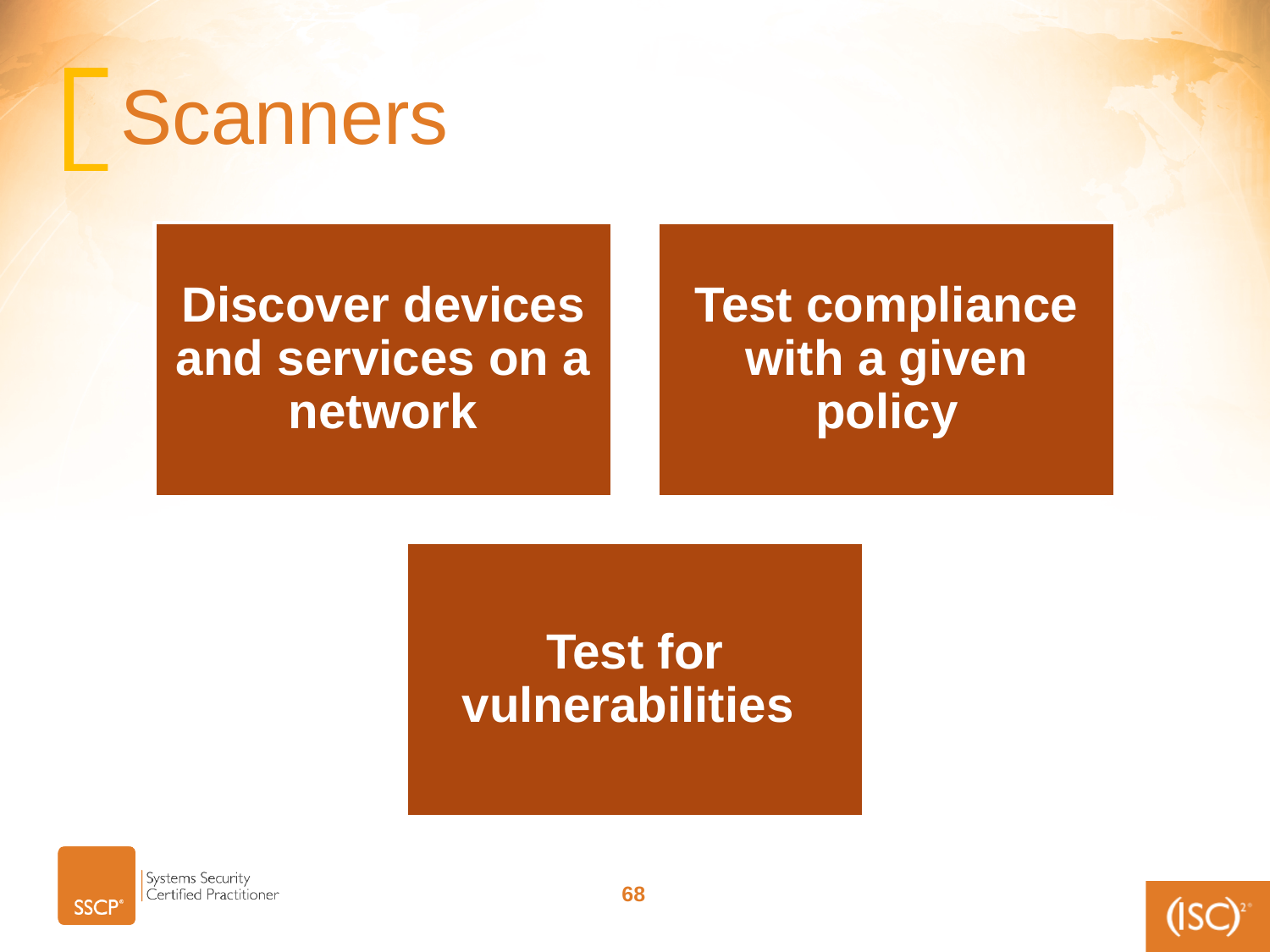

# Scanners
Discover devices and services on a network
Test compliance with a given policy
Test for vulnerabilities